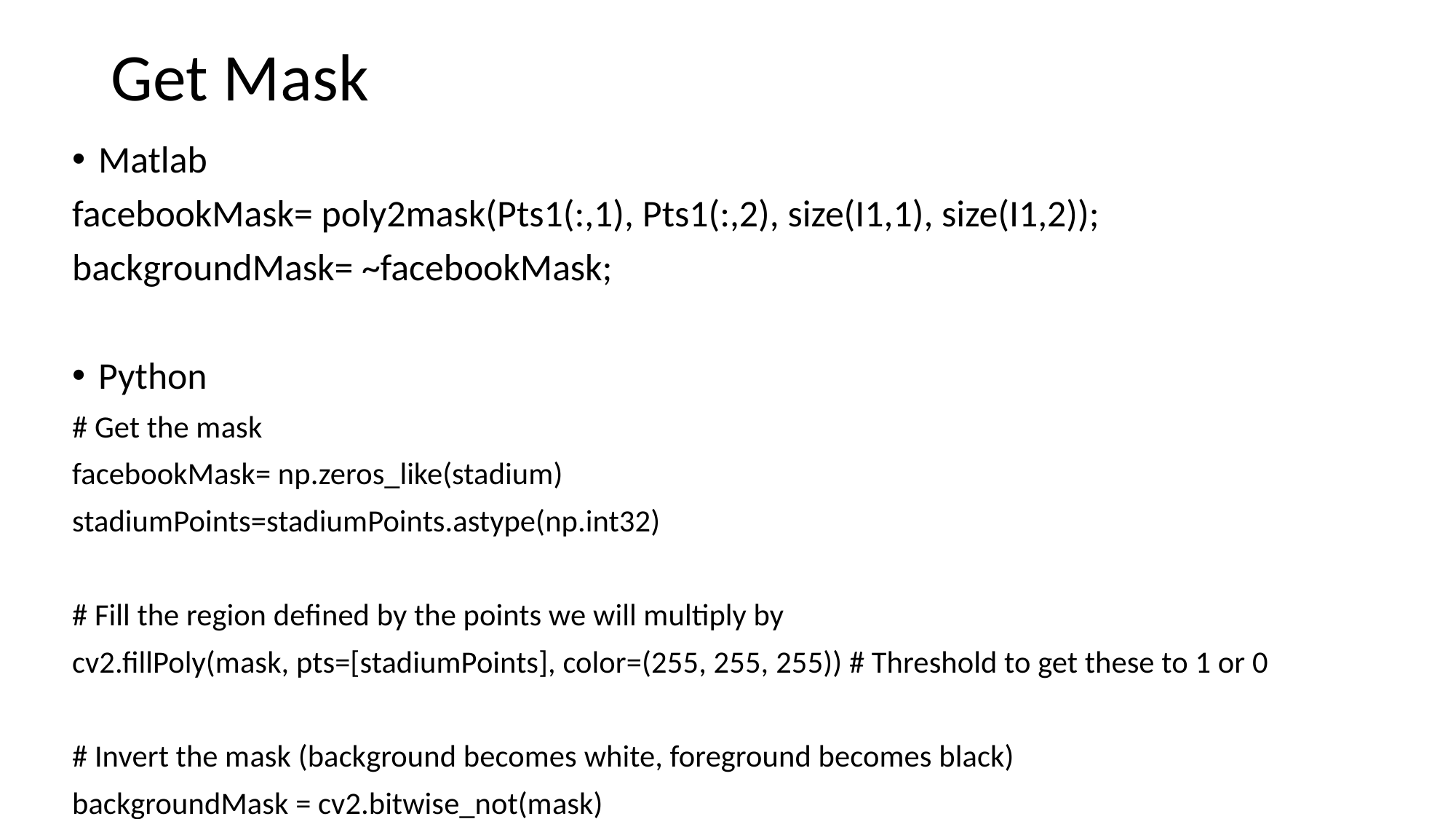

# Get Mask
Matlab
facebookMask= poly2mask(Pts1(:,1), Pts1(:,2), size(I1,1), size(I1,2));
backgroundMask= ~facebookMask;

Python
# Get the mask
facebookMask= np.zeros_like(stadium)
stadiumPoints=stadiumPoints.astype(np.int32)

# Fill the region defined by the points we will multiply by
cv2.fillPoly(mask, pts=[stadiumPoints], color=(255, 255, 255)) # Threshold to get these to 1 or 0

# Invert the mask (background becomes white, foreground becomes black)
backgroundMask = cv2.bitwise_not(mask)